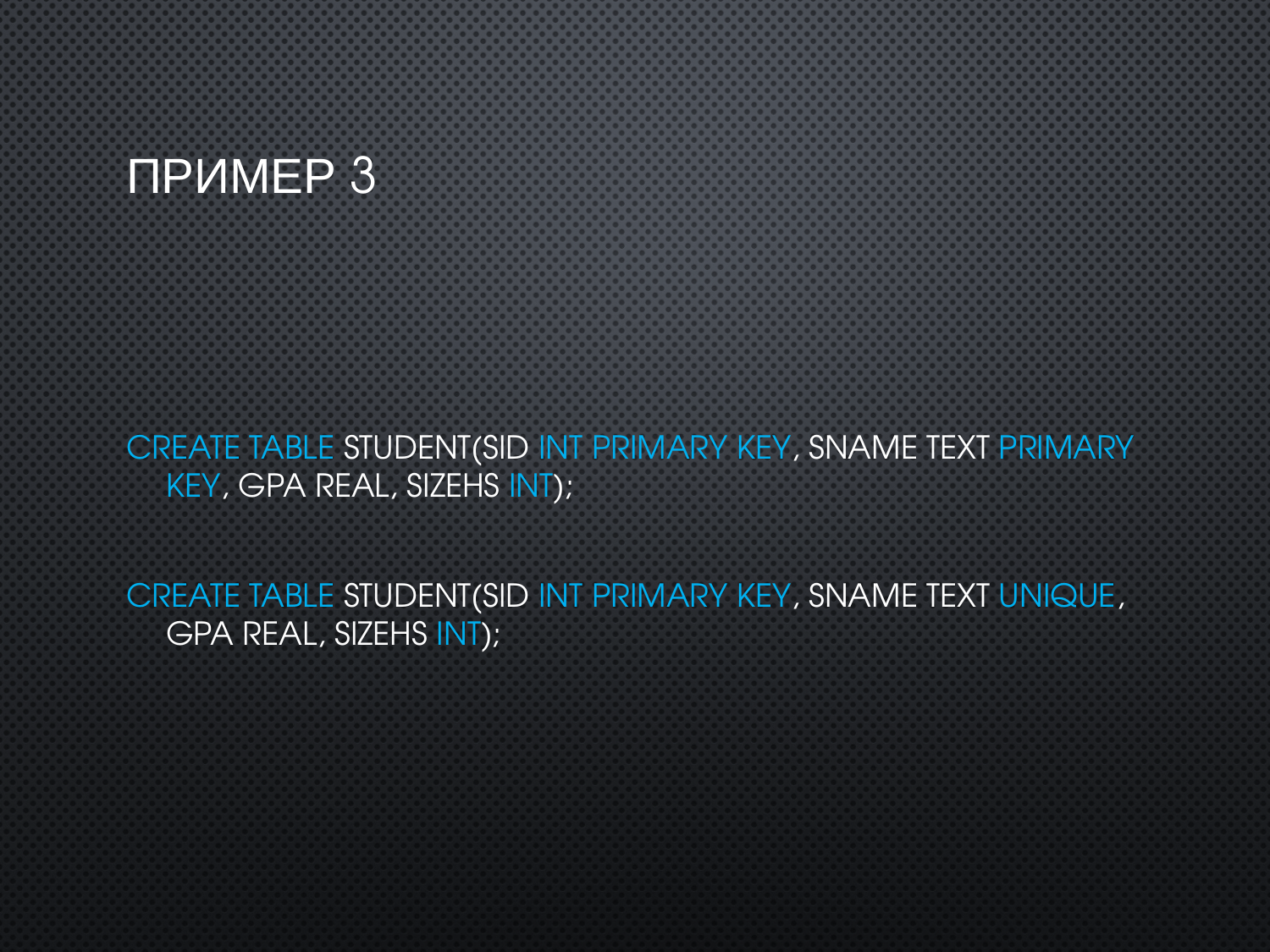

# ПРИМЕР 3
CREATE TABLE Student(sID INT PRIMARY KEY, sName TEXT PRIMARY KEY, GPA REAL, sizeHS INT);

CREATE TABLE Student(sID INT PRIMARY KEY, sName TEXT UNIQUE, GPA REAL, sizeHS INT);